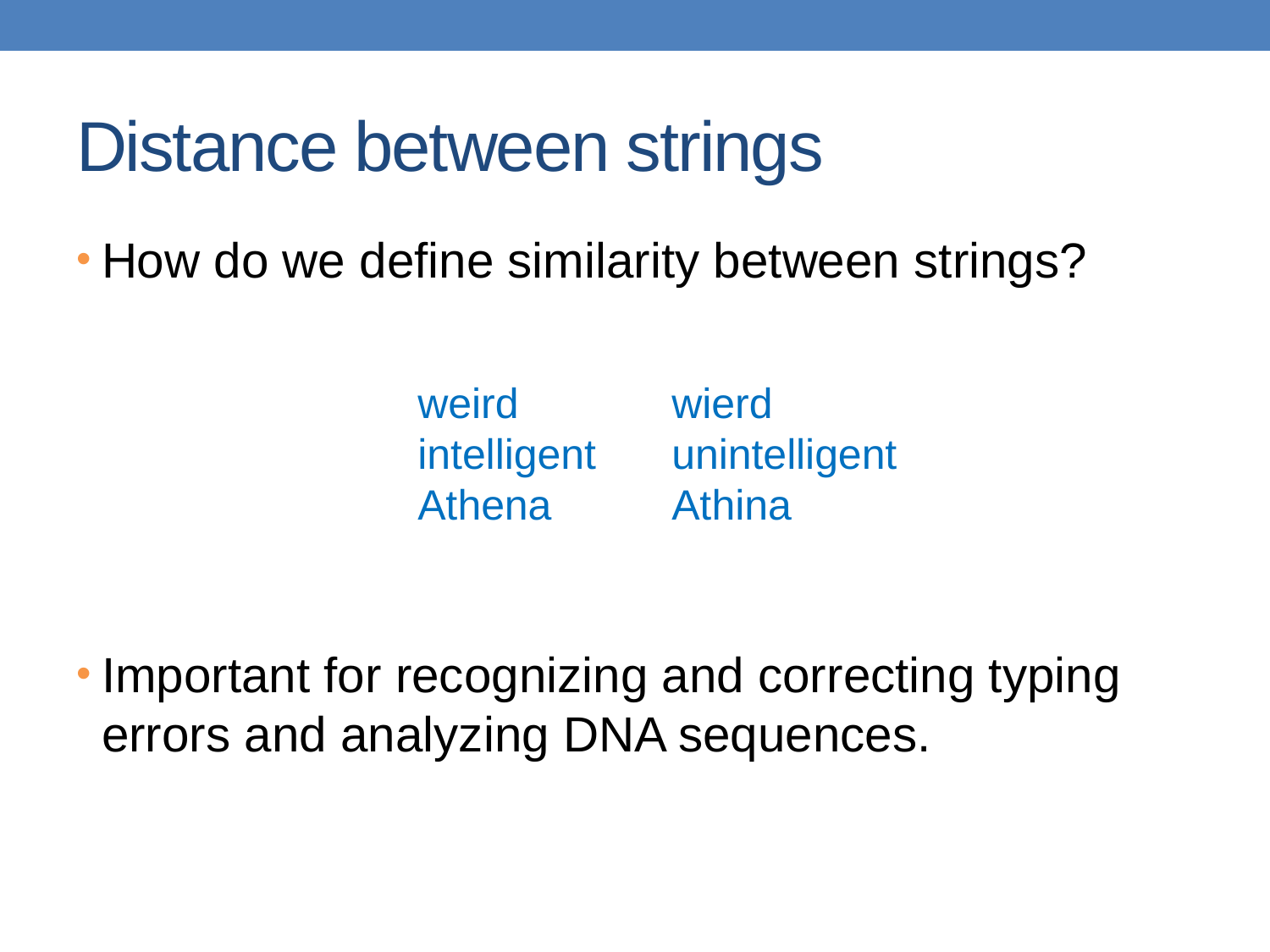

# Distance between strings
How do we define similarity between strings?

Important for recognizing and correcting typing errors and analyzing DNA sequences.
weird 		wierd
intelligent	unintelligent
Athena	Athina